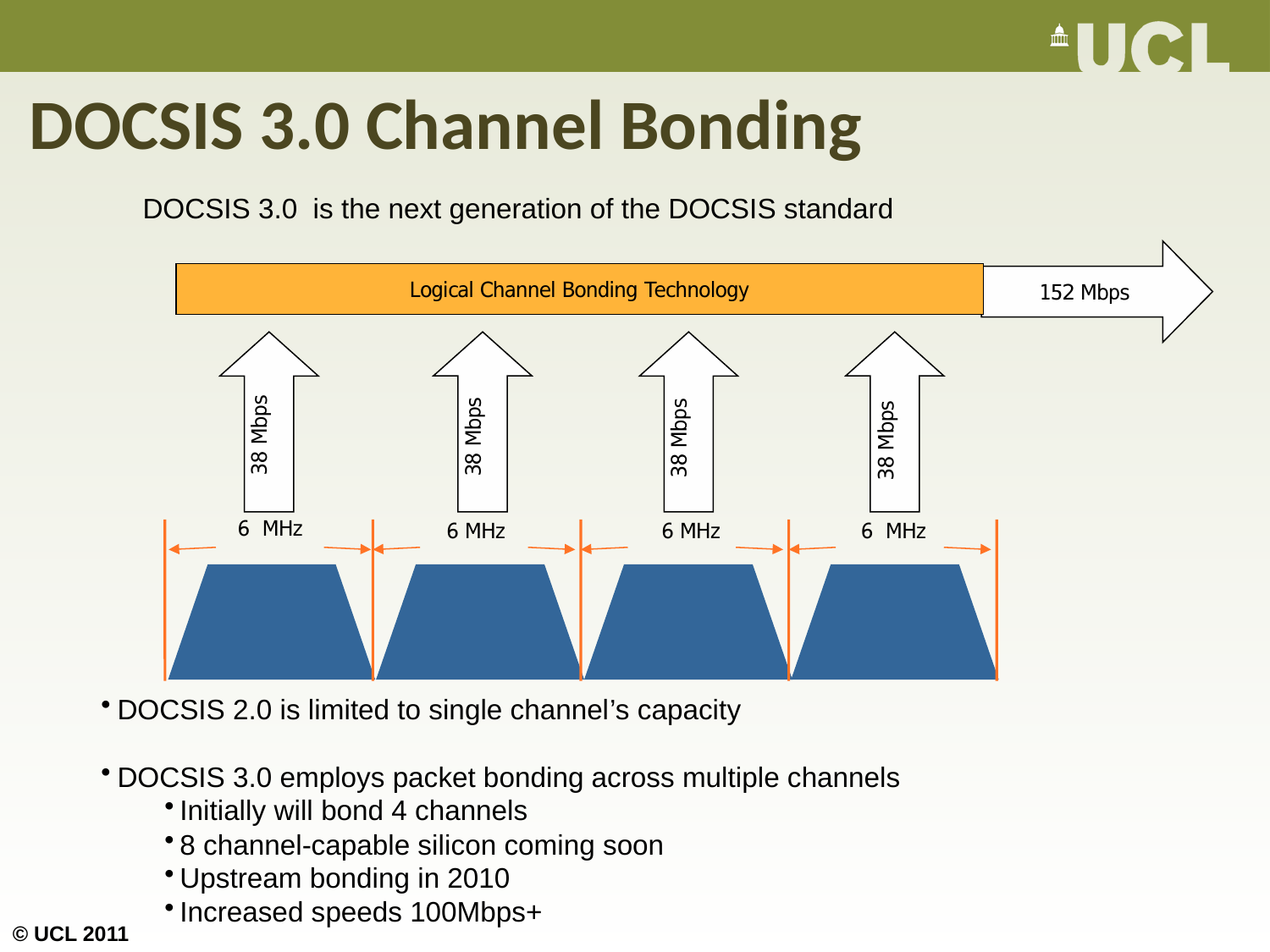

# DOCSIS 3.0 Channel Bonding

DOCSIS 3.0  is the next generation of the DOCSIS standard
152 Mbps
Logical Channel Bonding Technology

38 Mbps
38 Mbps
38 Mbps
38 Mbps
6  MHz
6 MHz
6 MHz
6  MHz

DOCSIS 2.0 is limited to single channel’s capacity
DOCSIS 3.0 employs packet bonding across multiple channels
Initially will bond 4 channels
8 channel-capable silicon coming soon
Upstream bonding in 2010
Increased speeds 100Mbps+